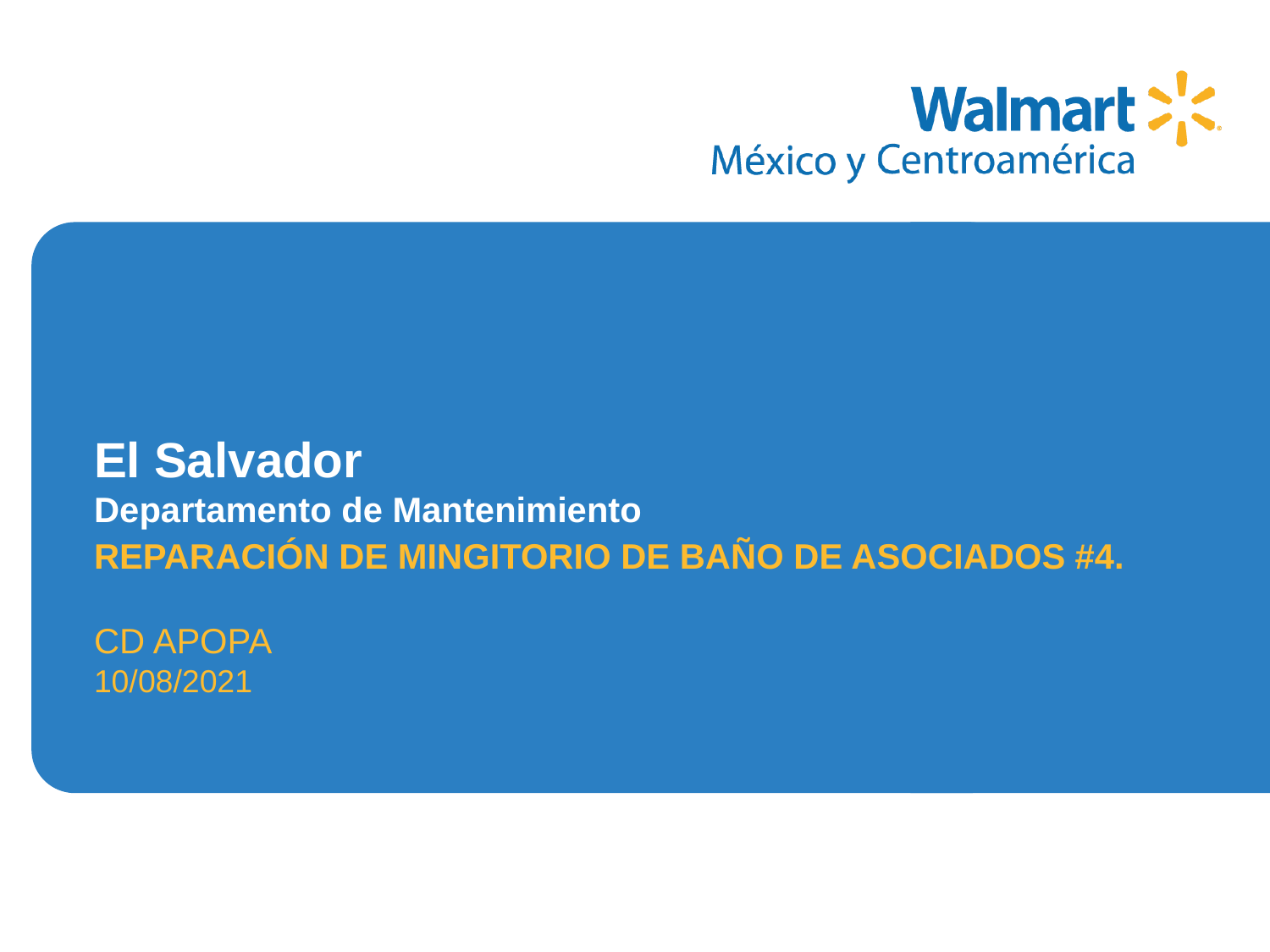

REPARACIÓN DE MINGITORIO DE BAÑO DE ASOCIADOS #4.

CD APOPA
10/08/2021

# El Salvador Departamento de Mantenimiento